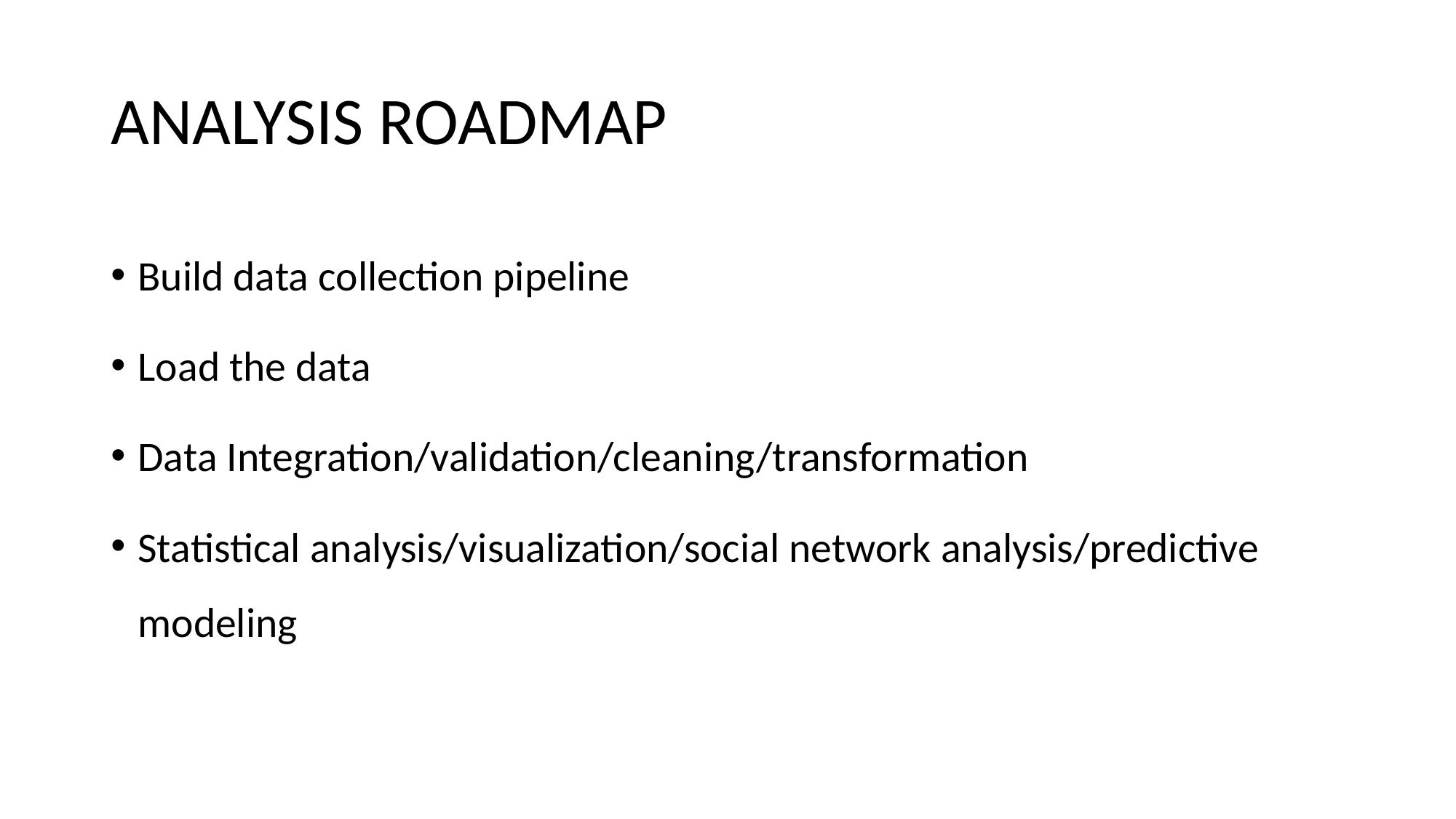

# ANALYSIS ROADMAP
Build data collection pipeline
Load the data
Data Integration/validation/cleaning/transformation
Statistical analysis/visualization/social network analysis/predictive modeling